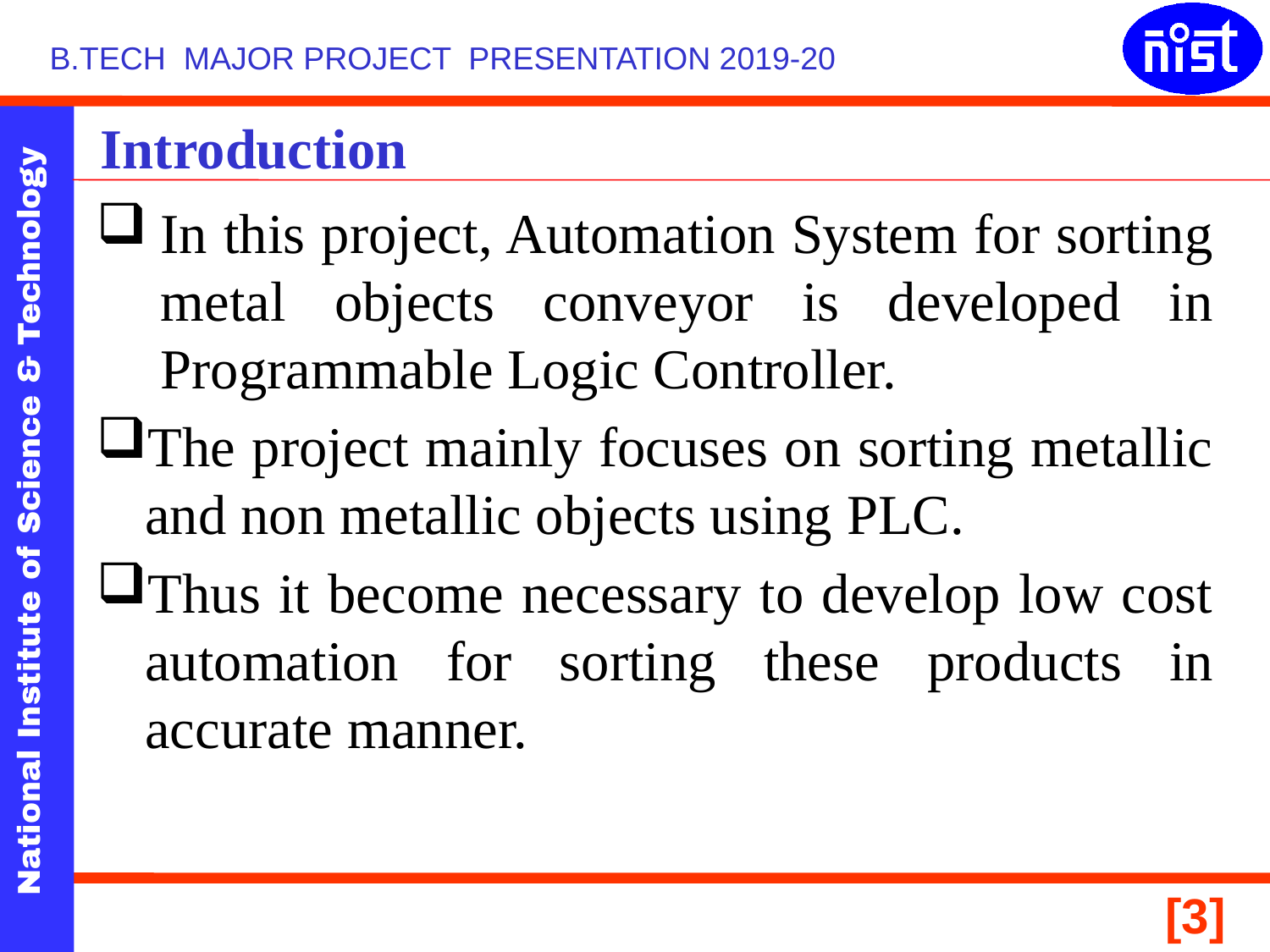

# Introduction
In this project, Automation System for sorting metal objects conveyor is developed in Programmable Logic Controller.
The project mainly focuses on sorting metallic and non metallic objects using PLC.
Thus it become necessary to develop low cost automation for sorting these products in accurate manner.